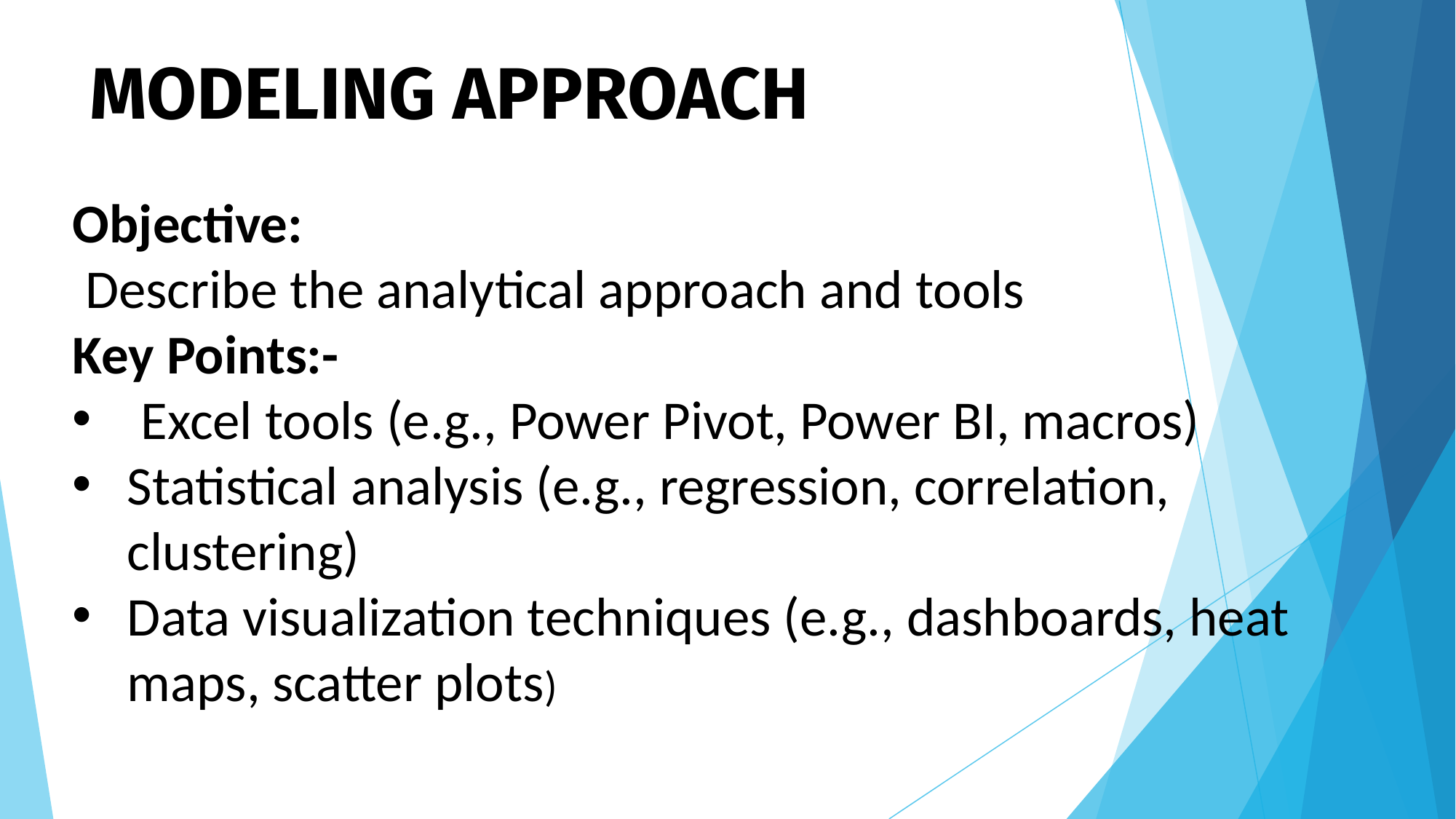

# MODELING APPROACH
Objective:
 Describe the analytical approach and tools
Key Points:-
Excel tools (e.g., Power Pivot, Power BI, macros)
Statistical analysis (e.g., regression, correlation, clustering)
Data visualization techniques (e.g., dashboards, heat maps, scatter plots)